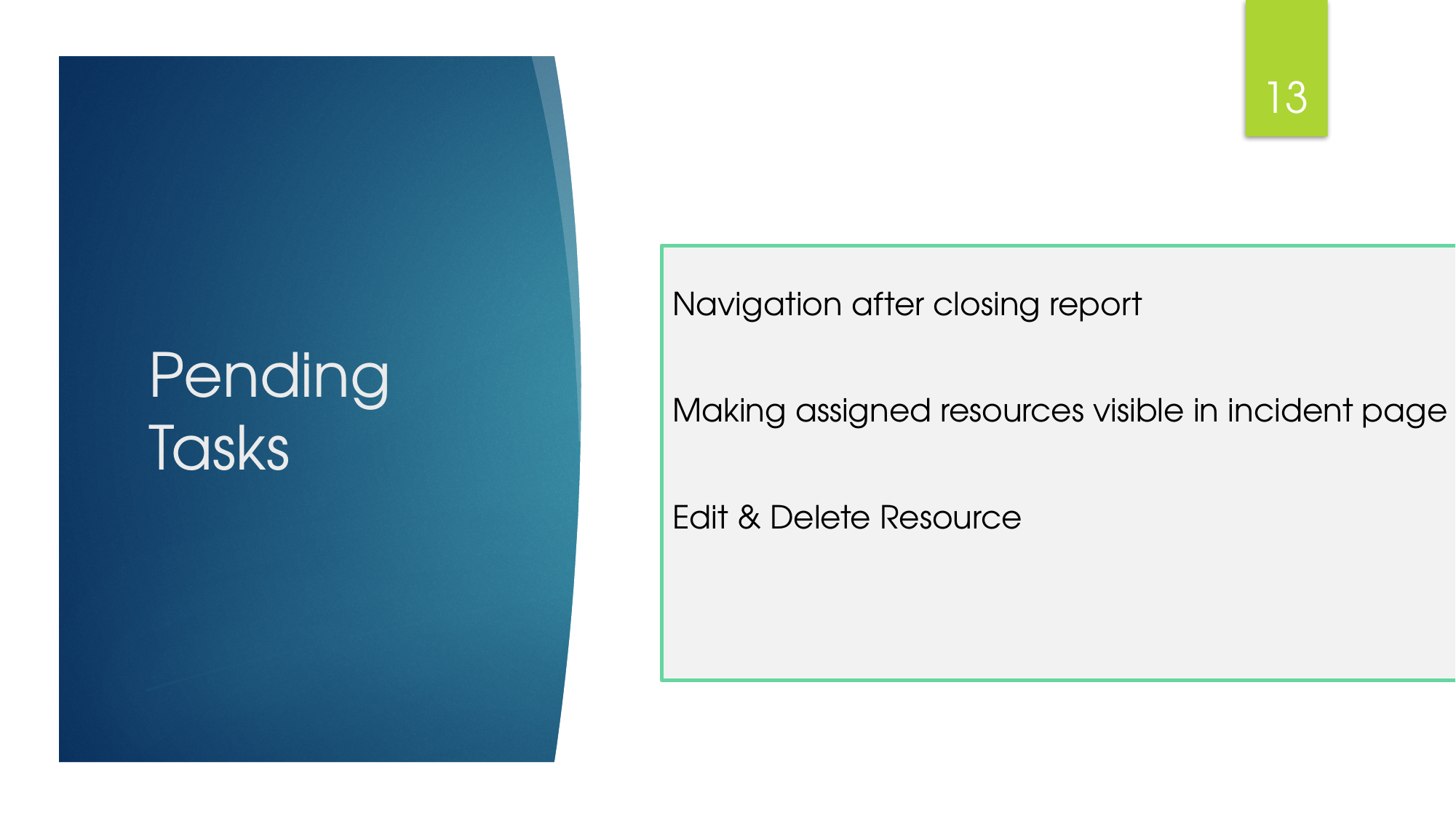

13
Navigation after closing report

Making assigned resources visible in incident page

Edit & Delete Resource

# Pending Tasks